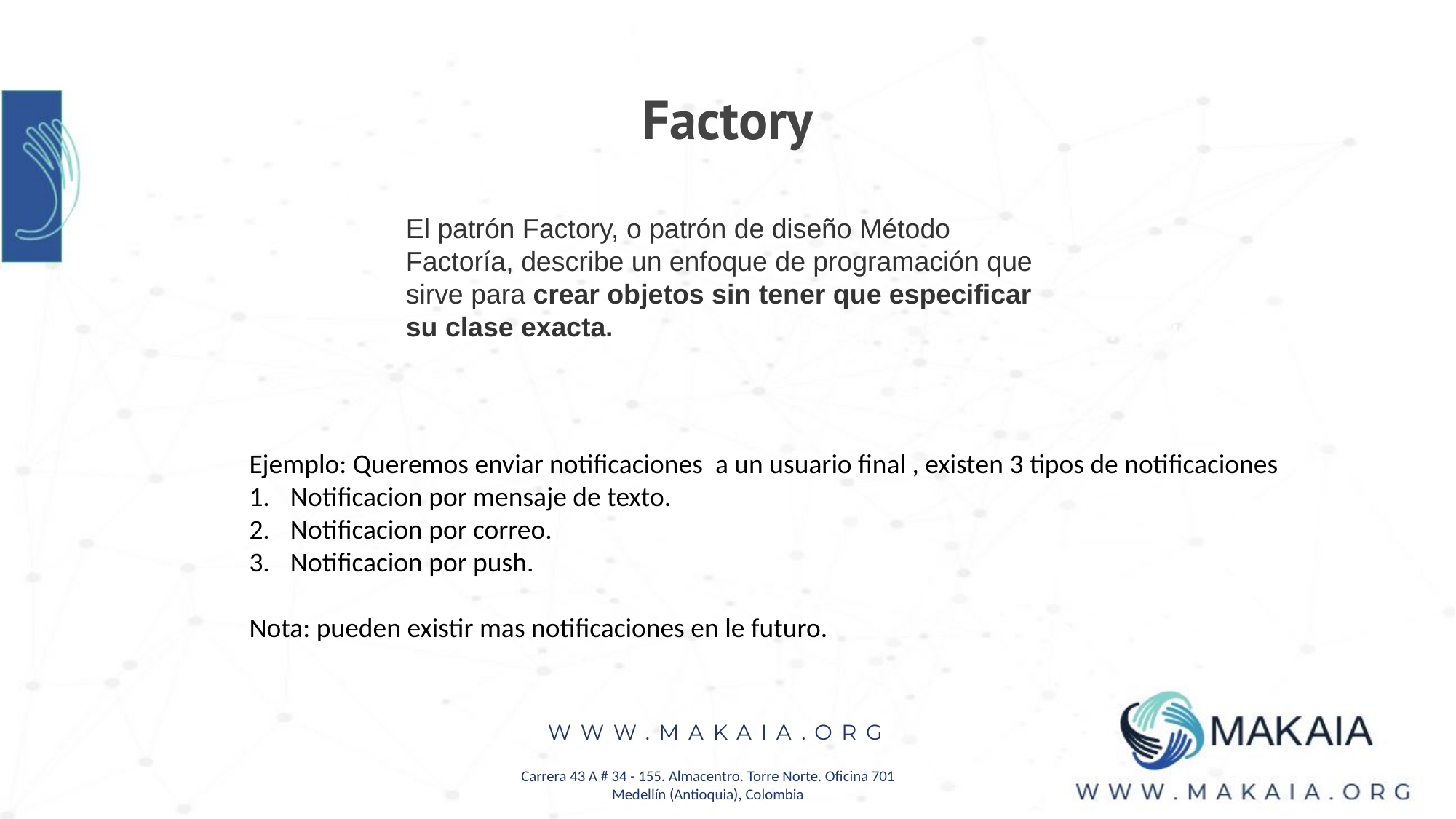

Factory

El patrón Factory, o patrón de diseño Método Factoría, describe un enfoque de programación que sirve para crear objetos sin tener que especificar su clase exacta.
Ejemplo: Queremos enviar notificaciones  a un usuario final , existen 3 tipos de notificaciones
Notificacion por mensaje de texto.
Notificacion por correo.
Notificacion por push.

Nota: pueden existir mas notificaciones en le futuro.
WWW.MAKAIA.ORG
Carrera 43 A # 34 - 155. Almacentro. Torre Norte. Oficina 701
Medellín (Antioquia), Colombia